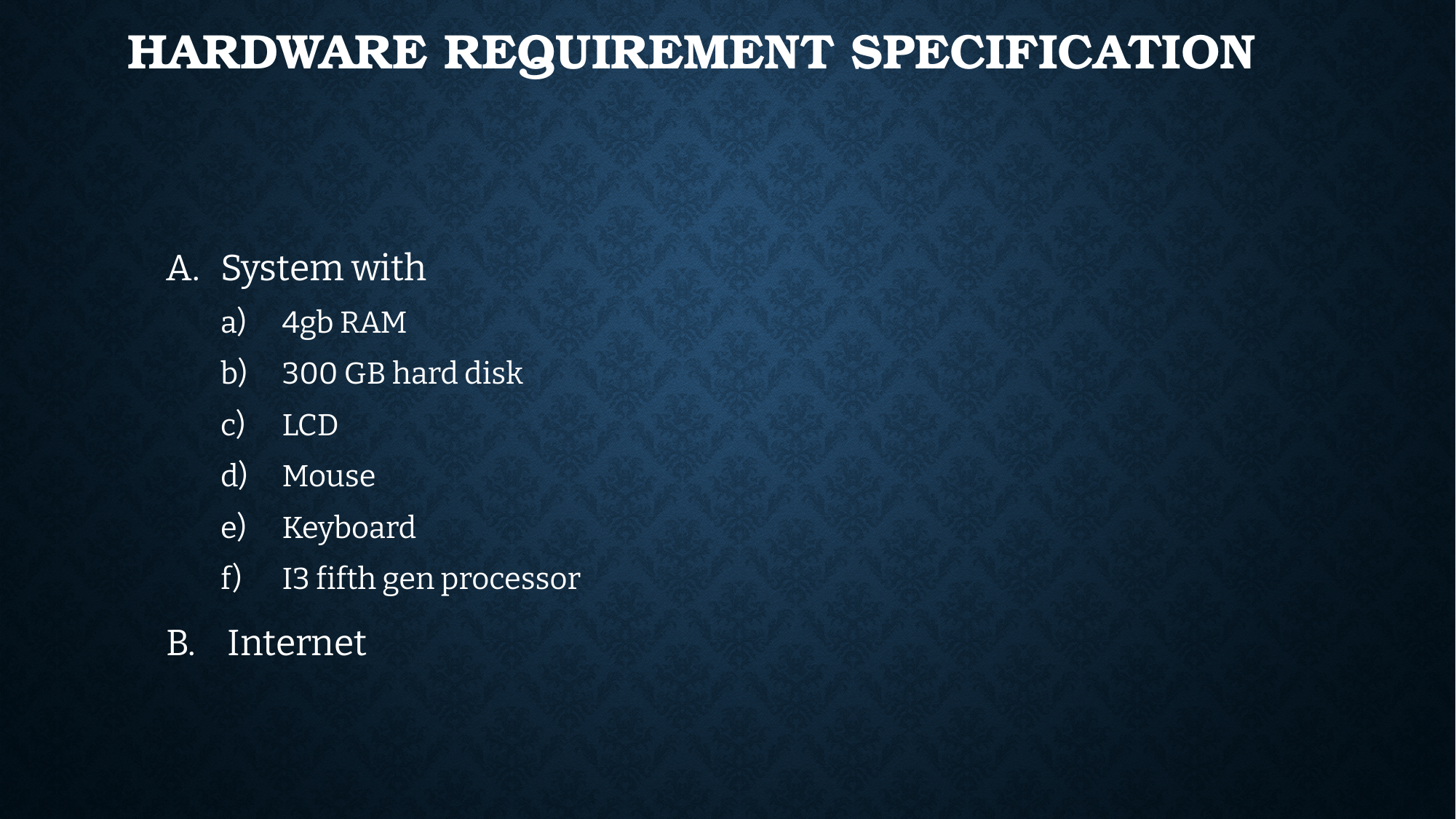

# Hardware requirement specification
System with
4gb RAM
300 GB hard disk
LCD
Mouse
Keyboard
I3 fifth gen processor
Internet